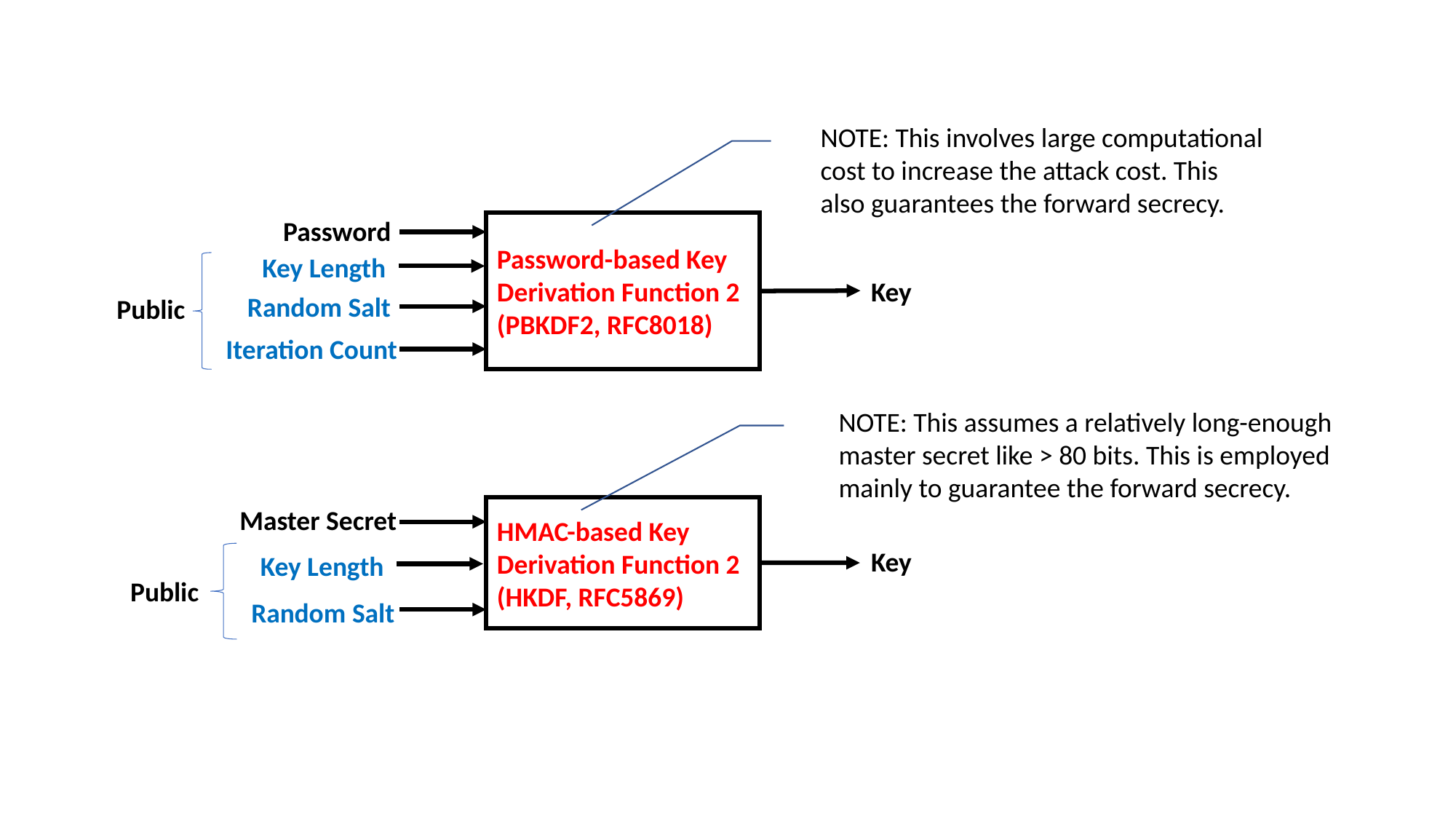

NOTE: This involves large computational cost to increase the attack cost. This also guarantees the forward secrecy.
Password
Password-based Key Derivation Function 2 (PBKDF2, RFC8018)
Key Length

Key
Random Salt
Public
Iteration Count
NOTE: This assumes a relatively long-enough master secret like > 80 bits. This is employed mainly to guarantee the forward secrecy.
HMAC-based Key Derivation Function 2 (HKDF, RFC5869)
Master Secret
Key

Key Length
Public
Random Salt